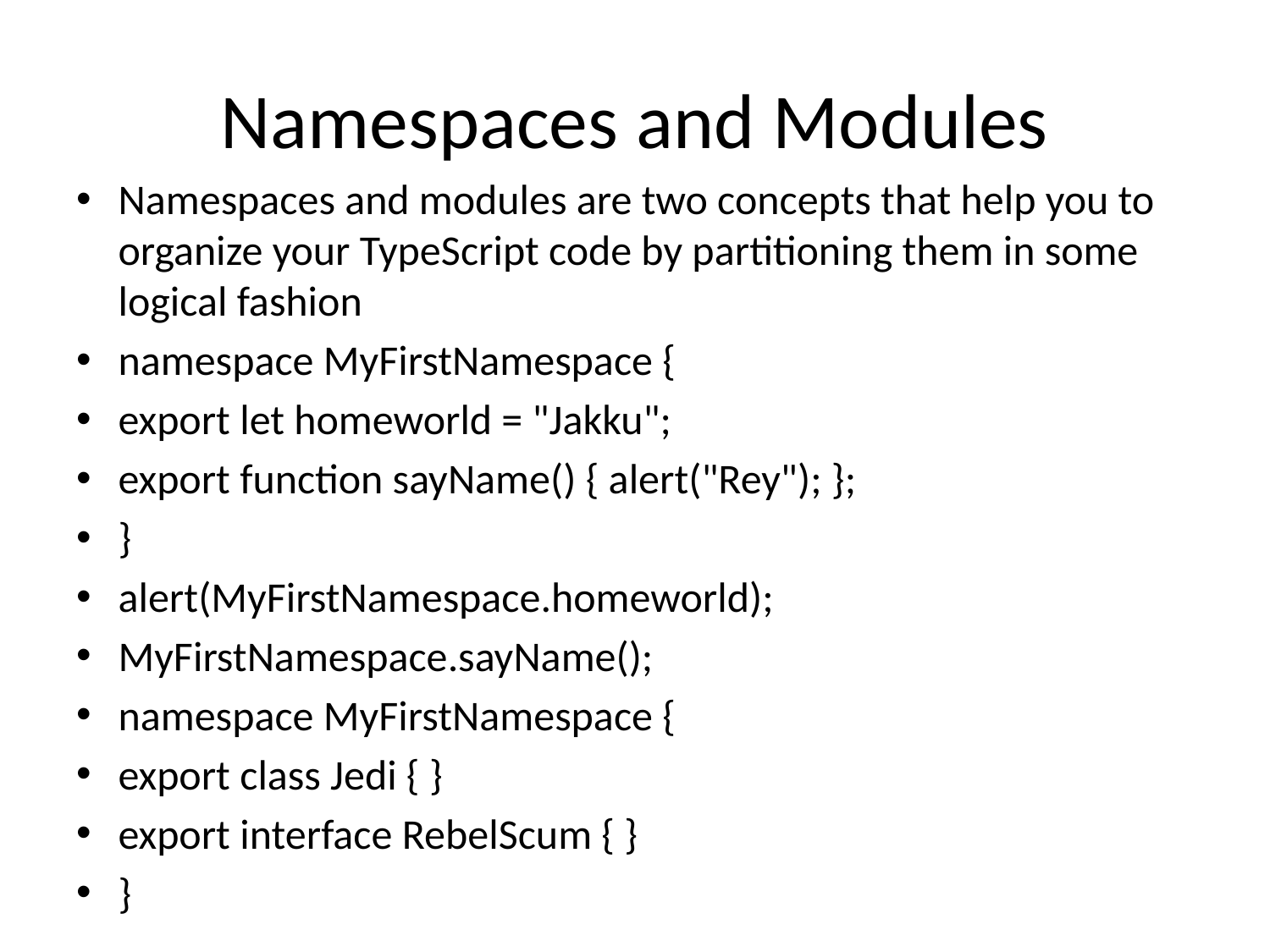

# Namespaces and Modules
Namespaces and modules are two concepts that help you to organize your TypeScript code by partitioning them in some logical fashion
namespace MyFirstNamespace {
export let homeworld = "Jakku";
export function sayName() { alert("Rey"); };
}
alert(MyFirstNamespace.homeworld);
MyFirstNamespace.sayName();
namespace MyFirstNamespace {
export class Jedi { }
export interface RebelScum { }
}